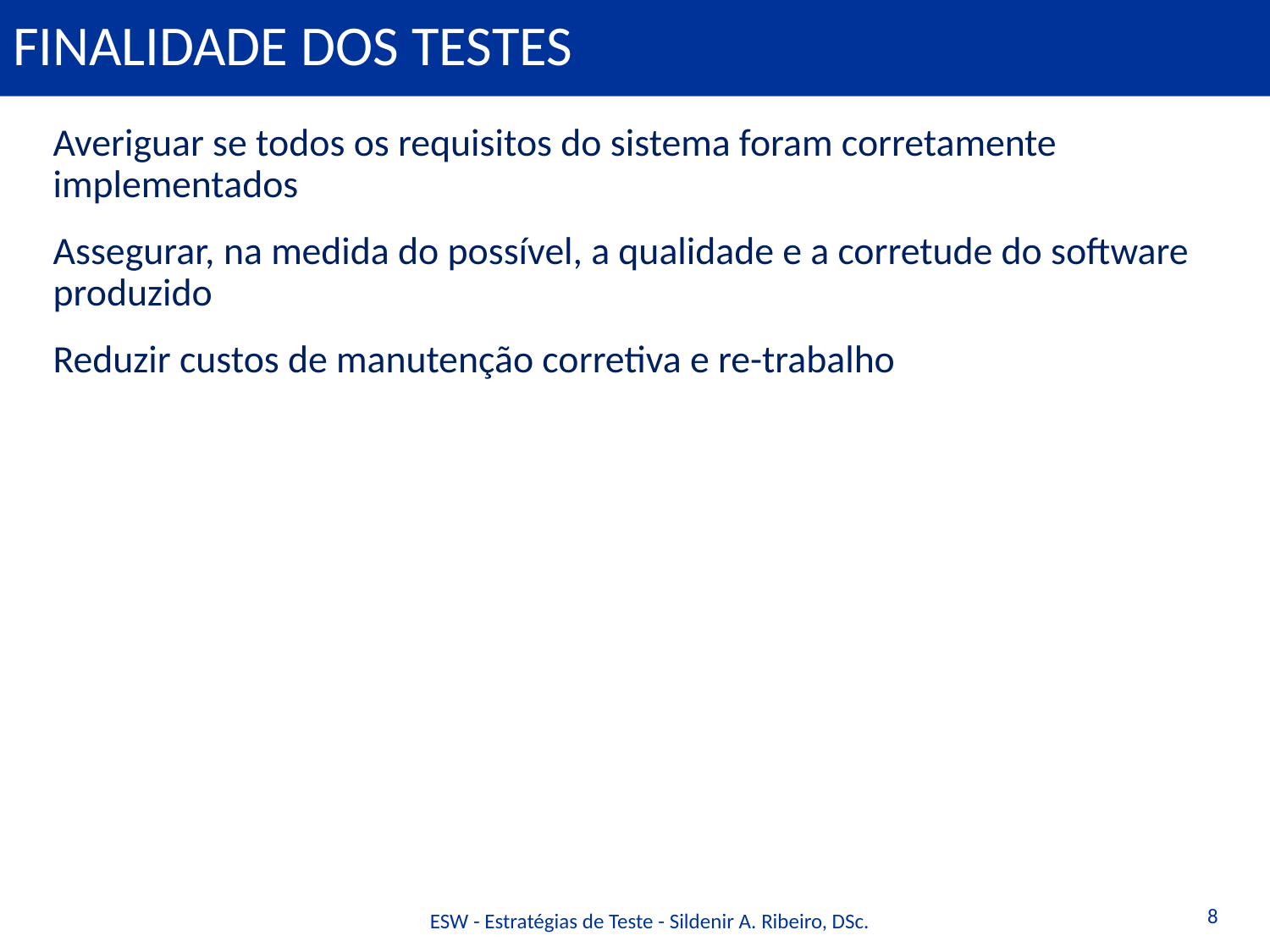

# Finalidade dos testes
Averiguar se todos os requisitos do sistema foram corretamente implementados
Assegurar, na medida do possível, a qualidade e a corretude do software produzido
Reduzir custos de manutenção corretiva e re-trabalho
8
ESW - Estratégias de Teste - Sildenir A. Ribeiro, DSc.